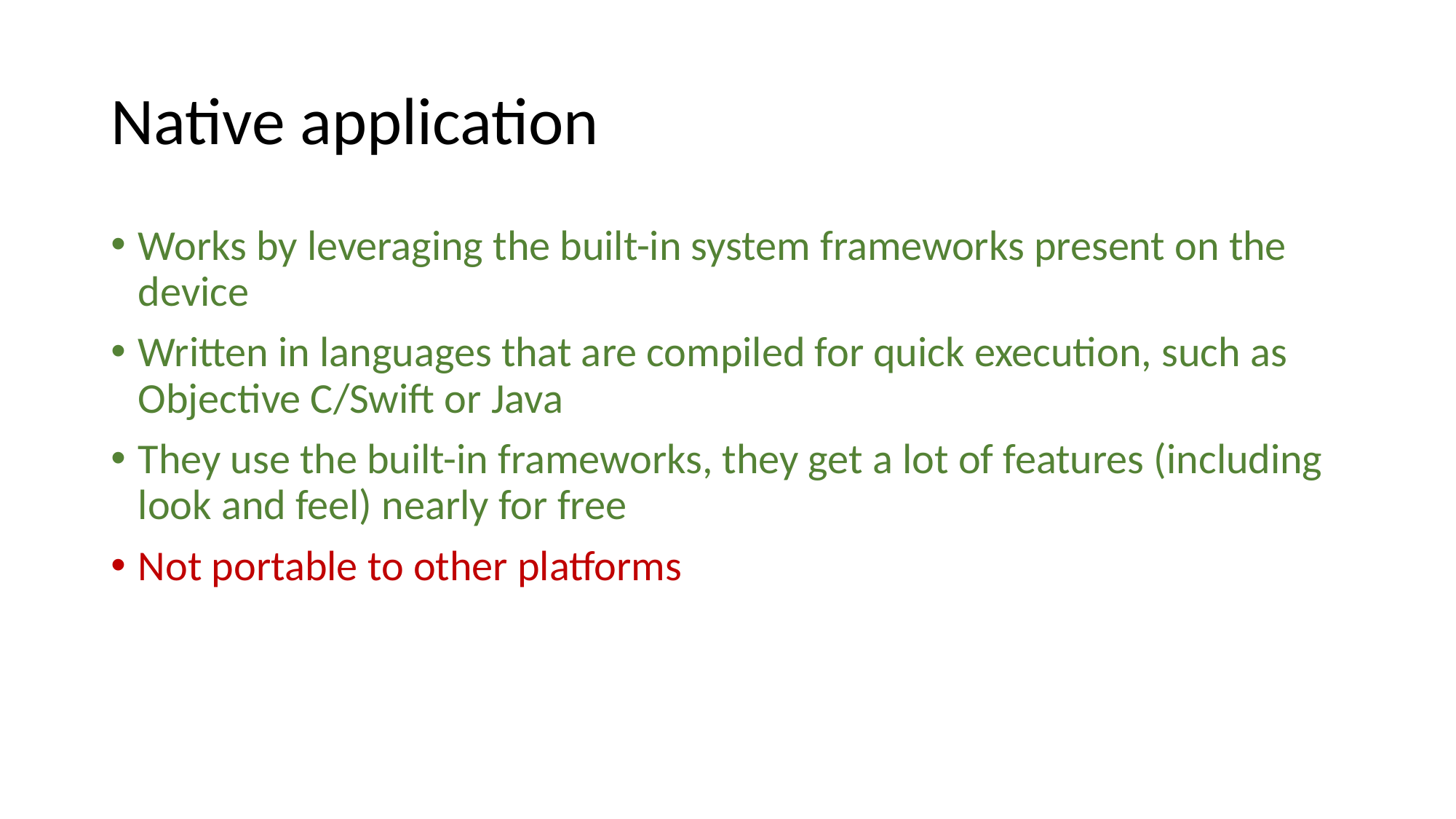

# Native application
Works by leveraging the built-in system frameworks present on the device
Written in languages that are compiled for quick execution, such as Objective C/Swift or Java
They use the built-in frameworks, they get a lot of features (including look and feel) nearly for free
Not portable to other platforms